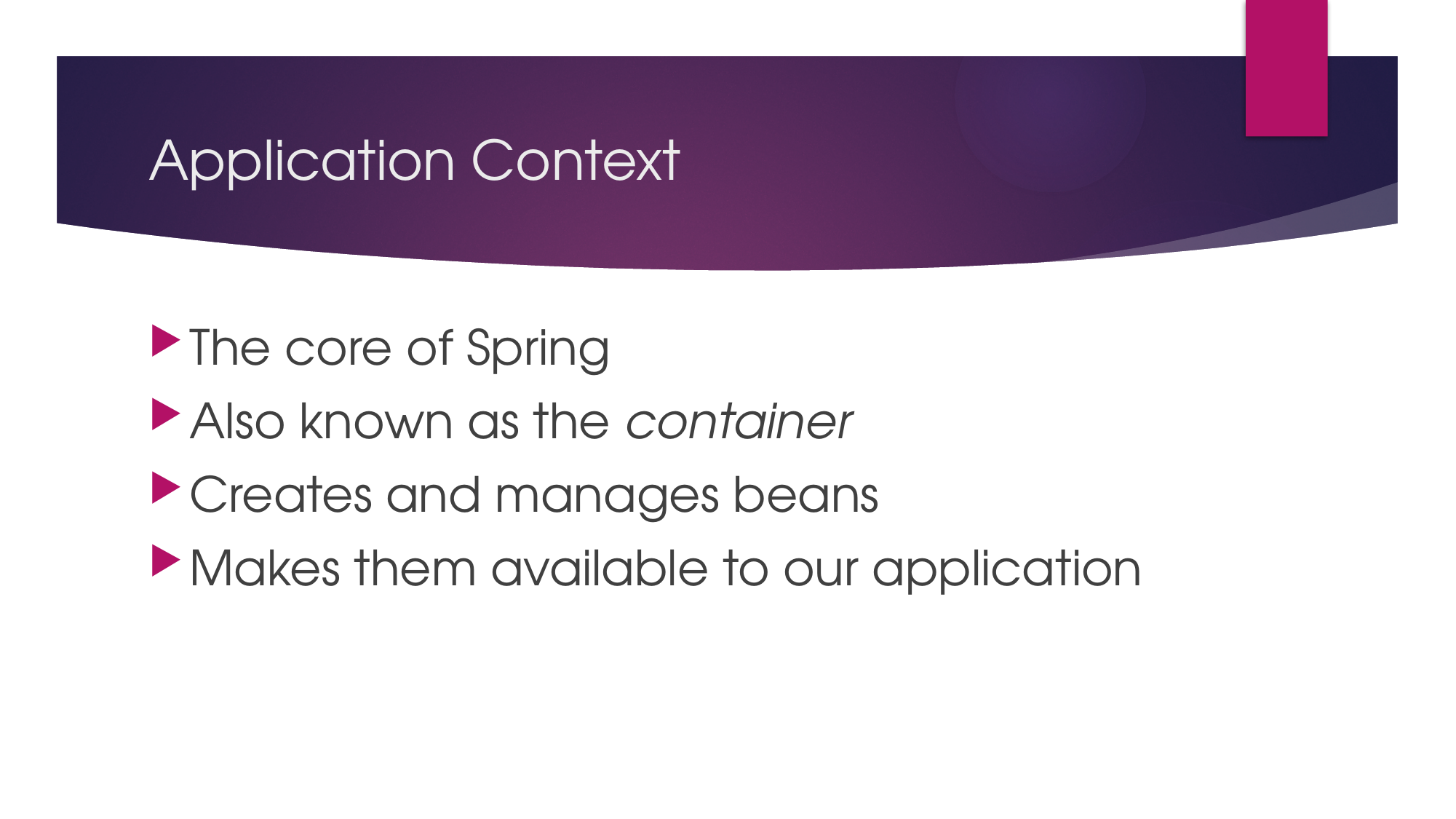

# Application Context
The core of Spring
Also known as the container
Creates and manages beans
Makes them available to our application